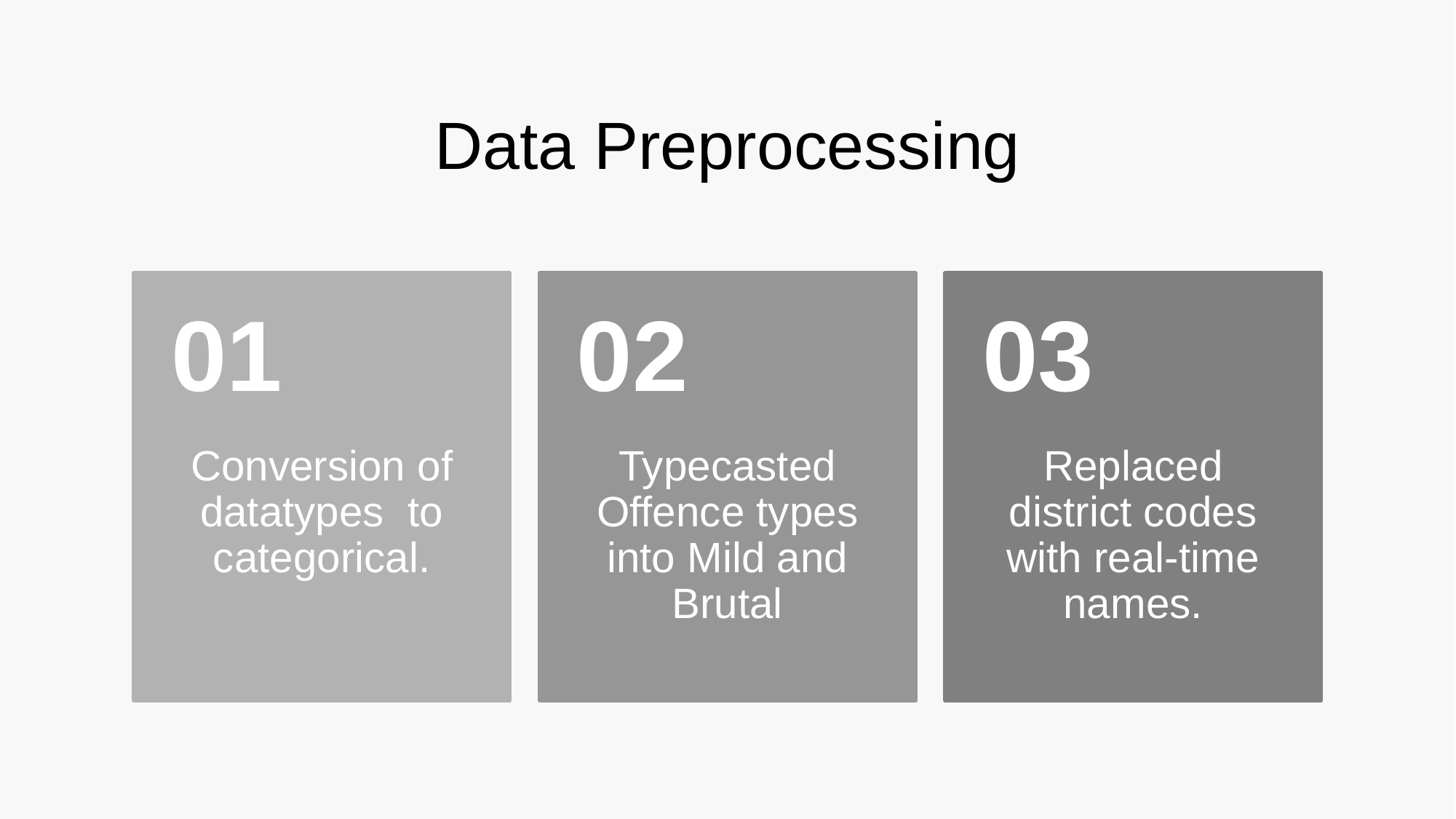

# Data Preprocessing
Conversion of datatypes  to categorical.
01
Typecasted Offence types into Mild and Brutal
02
Replaced district codes with real-time names.
03